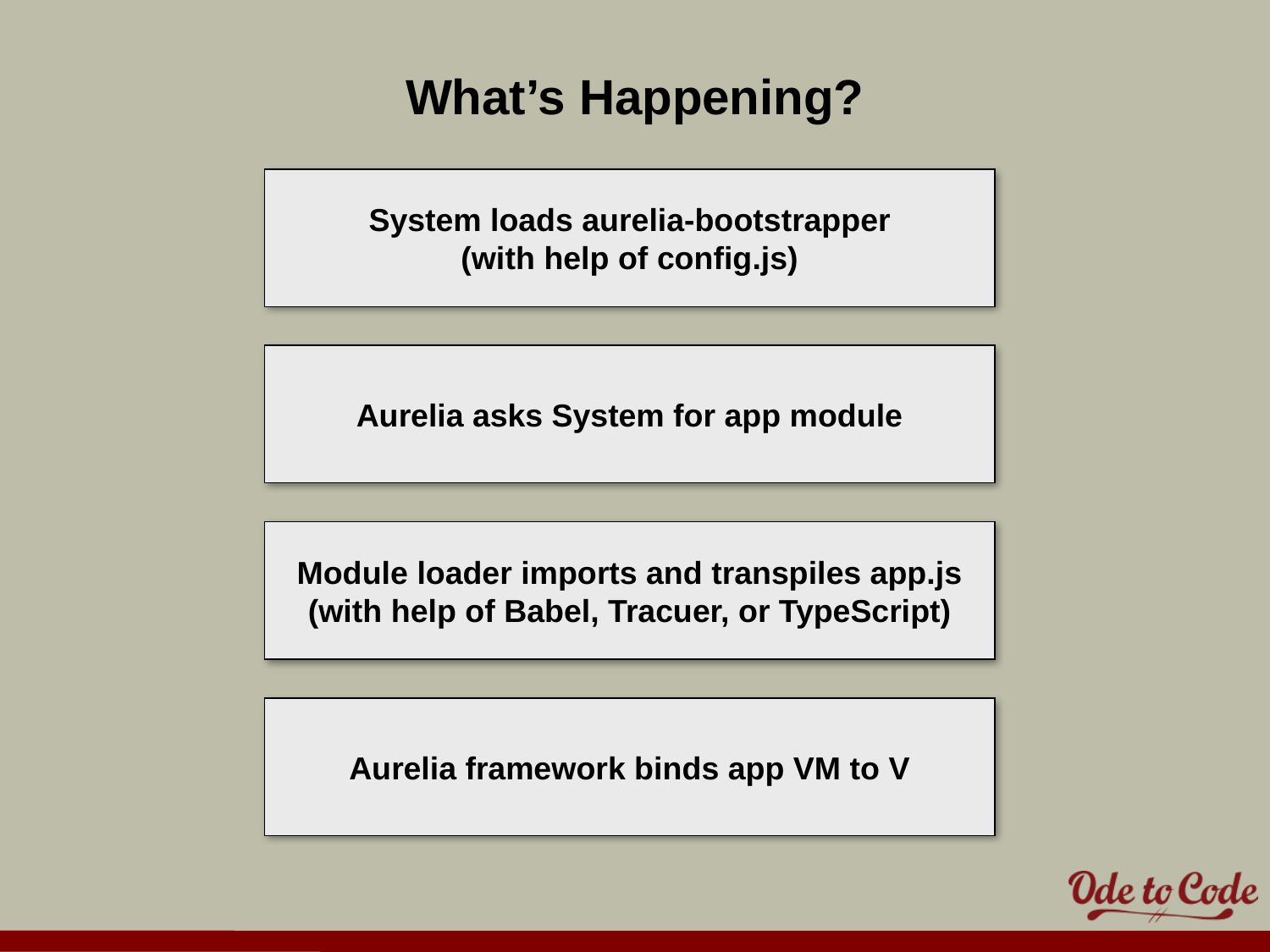

# What’s Happening?

System loads aurelia-bootstrapper
(with help of config.js)
Aurelia asks System for app module
Module loader imports and transpiles app.js
(with help of Babel, Tracuer, or TypeScript)
Aurelia framework binds app VM to V